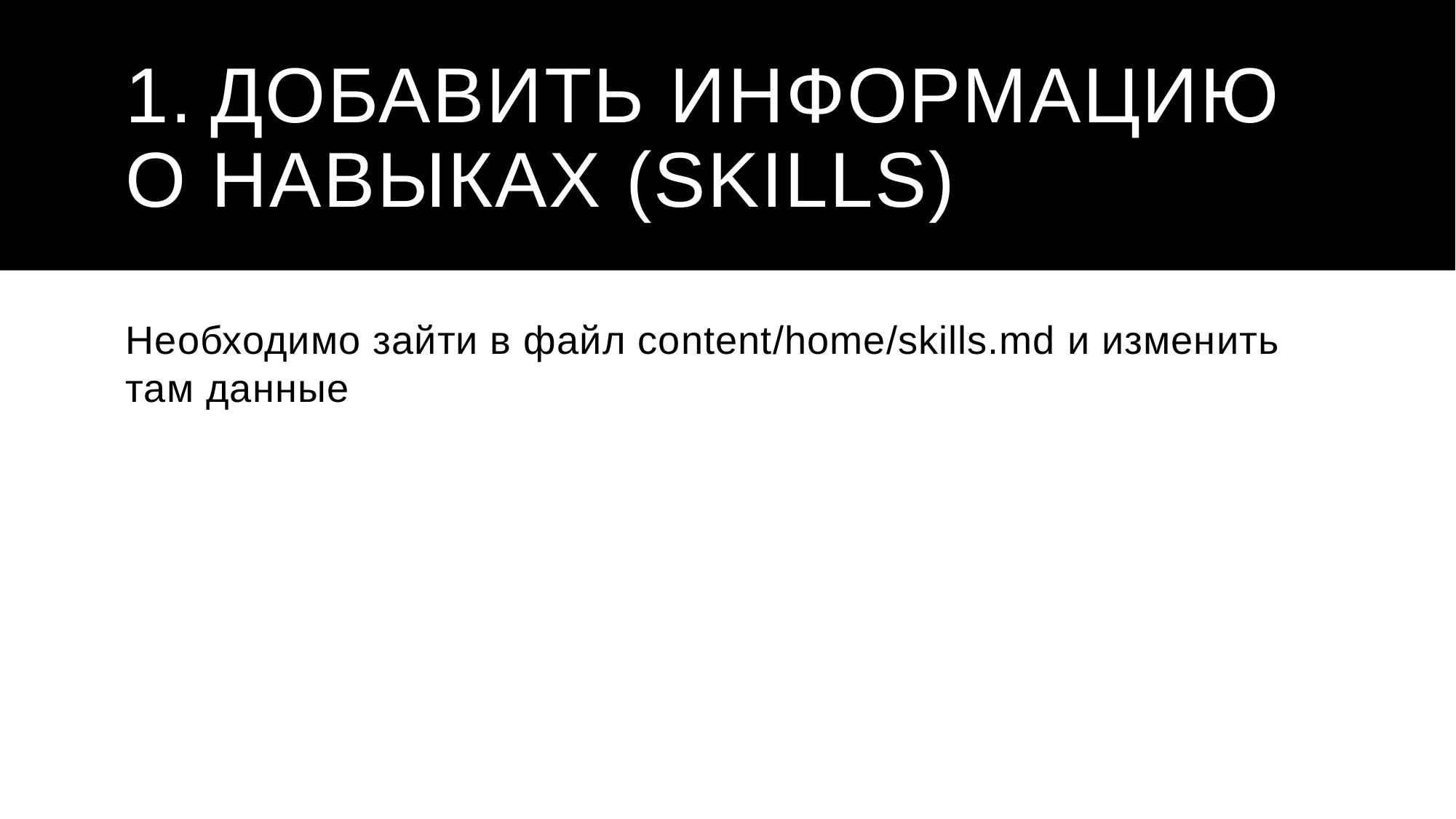

# 1.	Добавить информацию о навыках (Skills)
Необходимо зайти в файл content/home/skills.md и изменить там данные